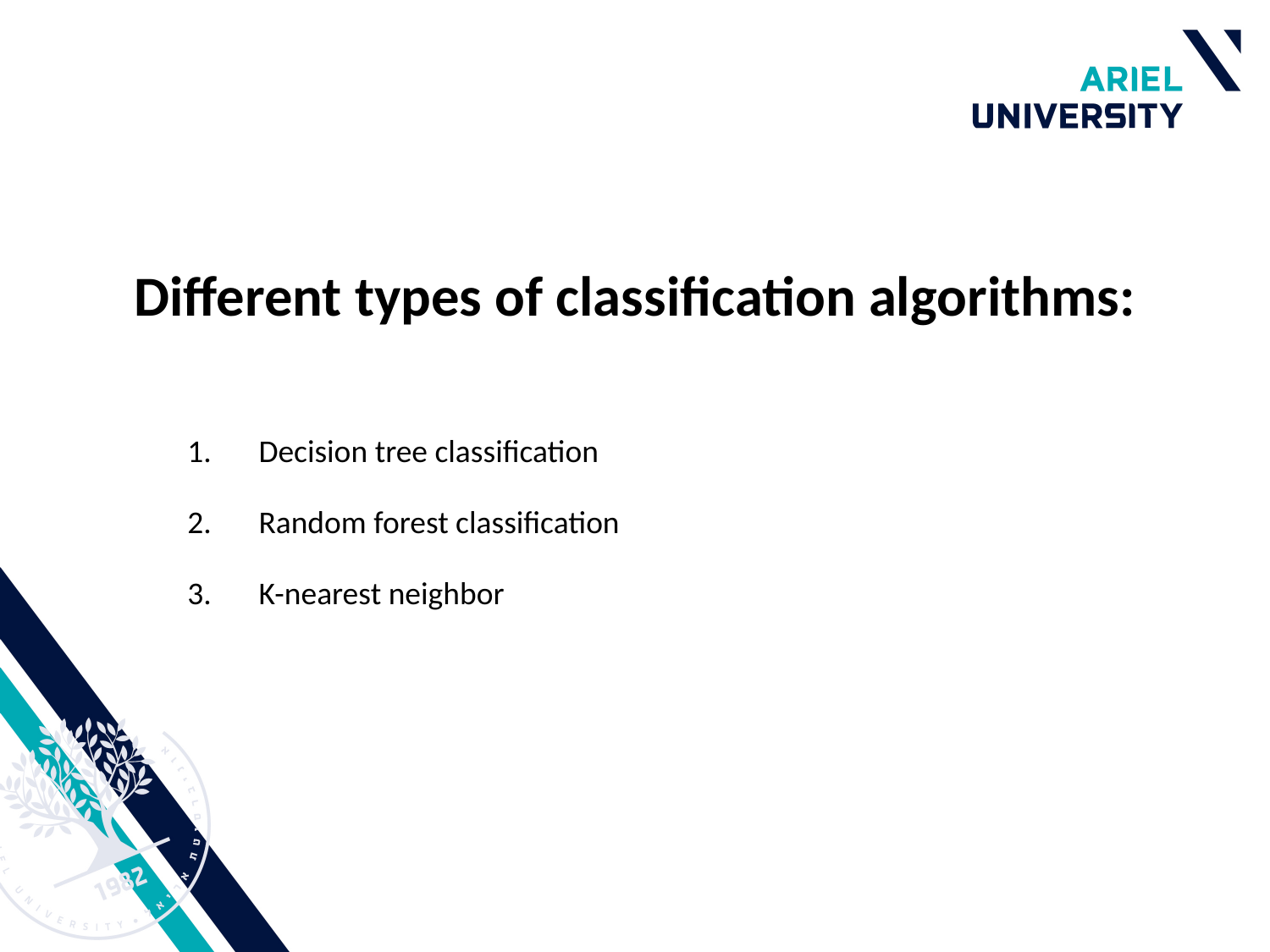

# Different types of classification algorithms:

Decision tree classification
Random forest classification
K-nearest neighbor